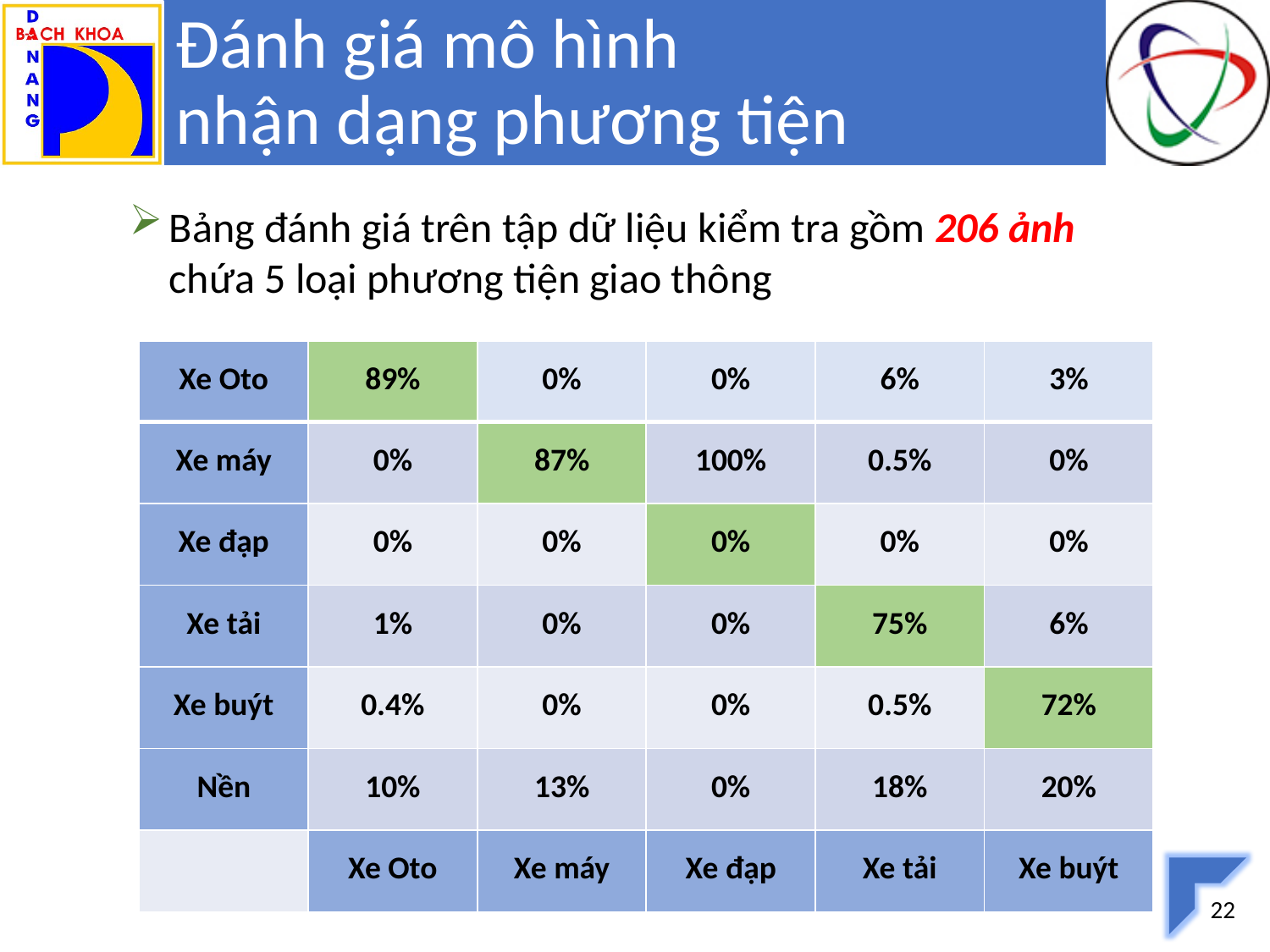

# Đánh giá mô hình nhận dạng phương tiện
Bảng đánh giá trên tập dữ liệu kiểm tra gồm 206 ảnh chứa 5 loại phương tiện giao thông
| Xe Oto | 89% | 0% | 0% | 6% | 3% |
| --- | --- | --- | --- | --- | --- |
| Xe máy | 0% | 87% | 100% | 0.5% | 0% |
| Xe đạp | 0% | 0% | 0% | 0% | 0% |
| Xe tải | 1% | 0% | 0% | 75% | 6% |
| Xe buýt | 0.4% | 0% | 0% | 0.5% | 72% |
| Nền | 10% | 13% | 0% | 18% | 20% |
|  | Xe Oto | Xe máy | Xe đạp | Xe tải | Xe buýt |